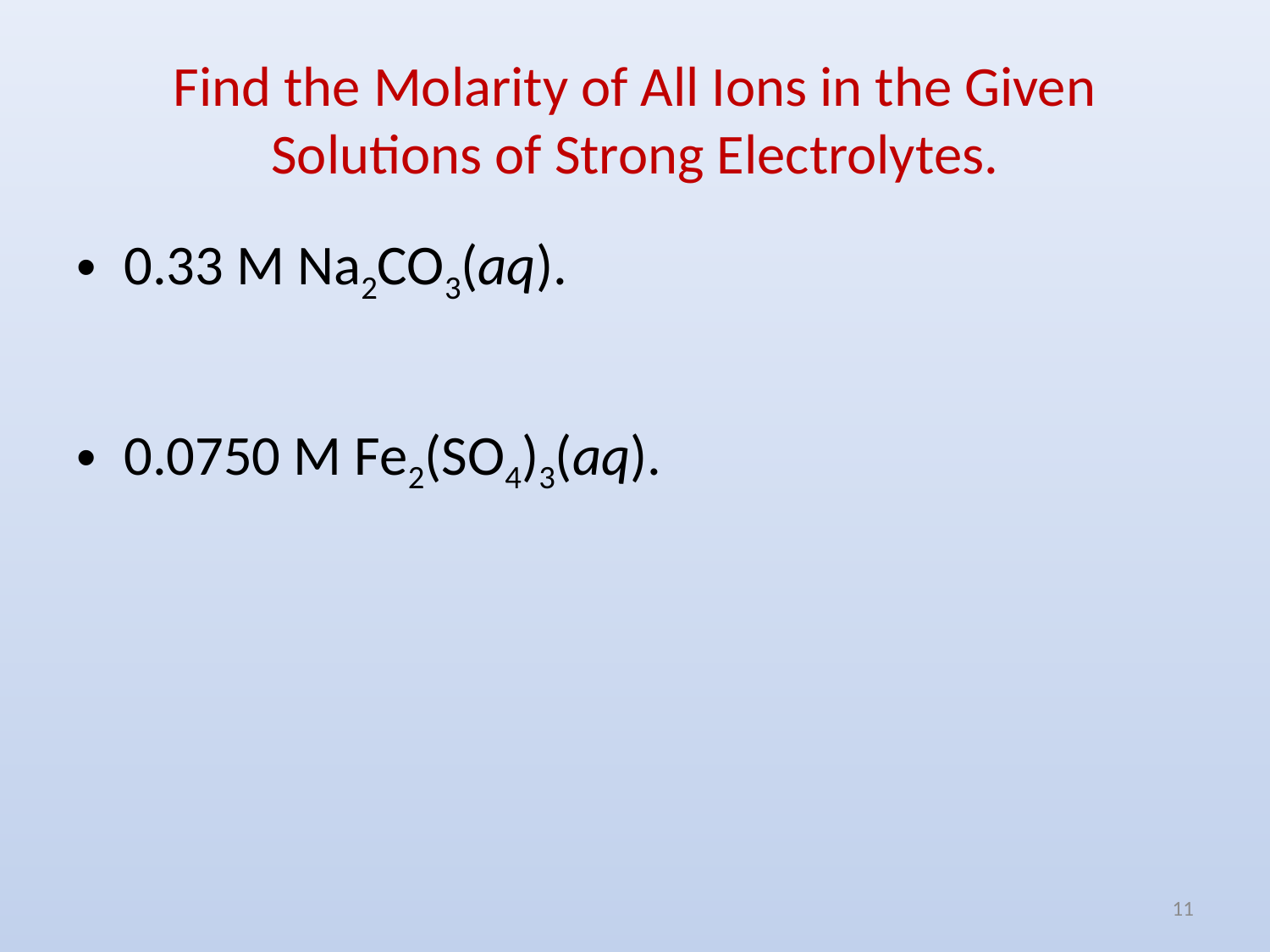

# Find the Molarity of All Ions in the Given Solutions of Strong Electrolytes.
0.33 M Na2CO3(aq).
0.0750 M Fe2(SO4)3(aq).
11